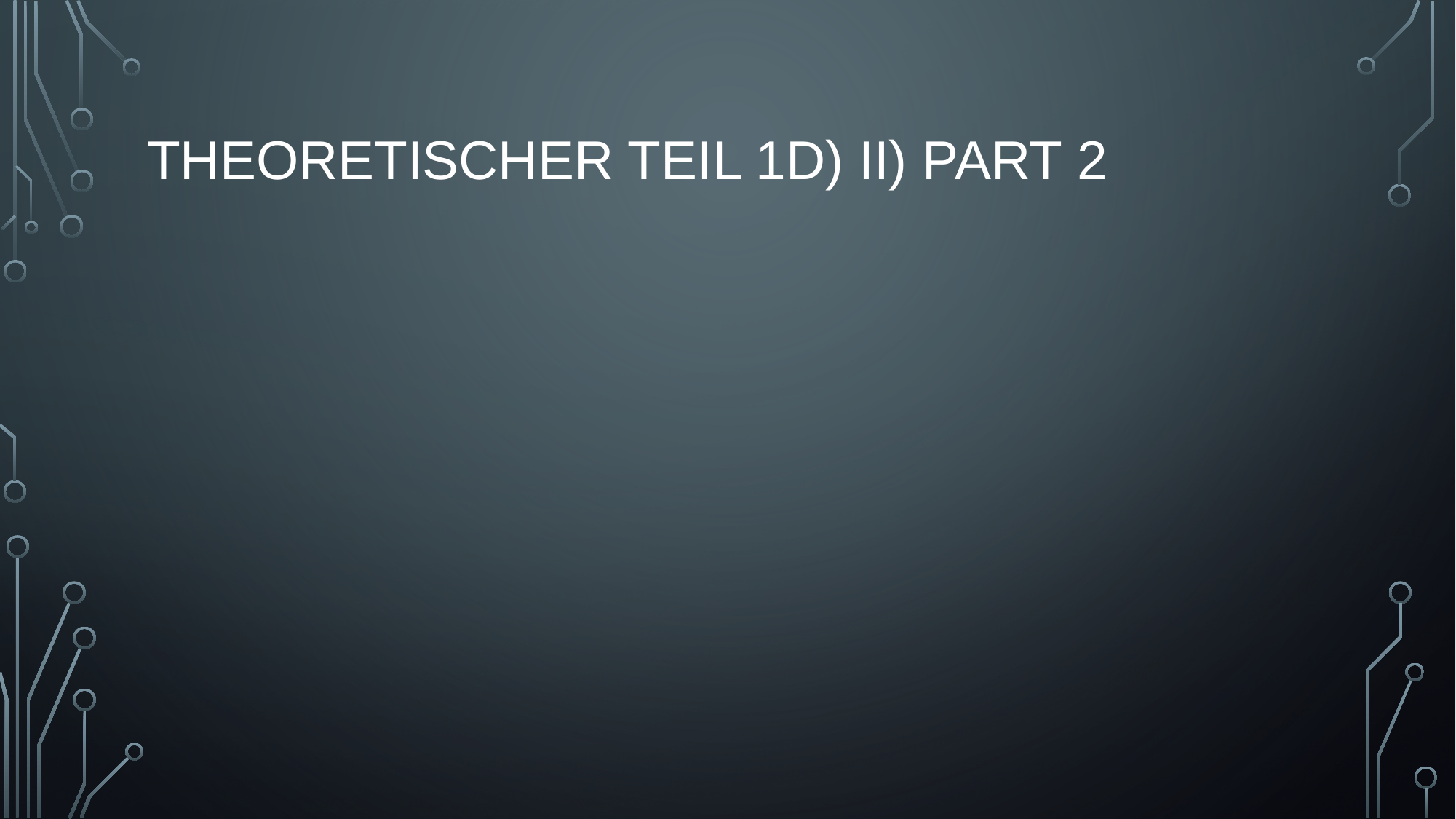

# Theoretischer Teil 1D) II) Part 2